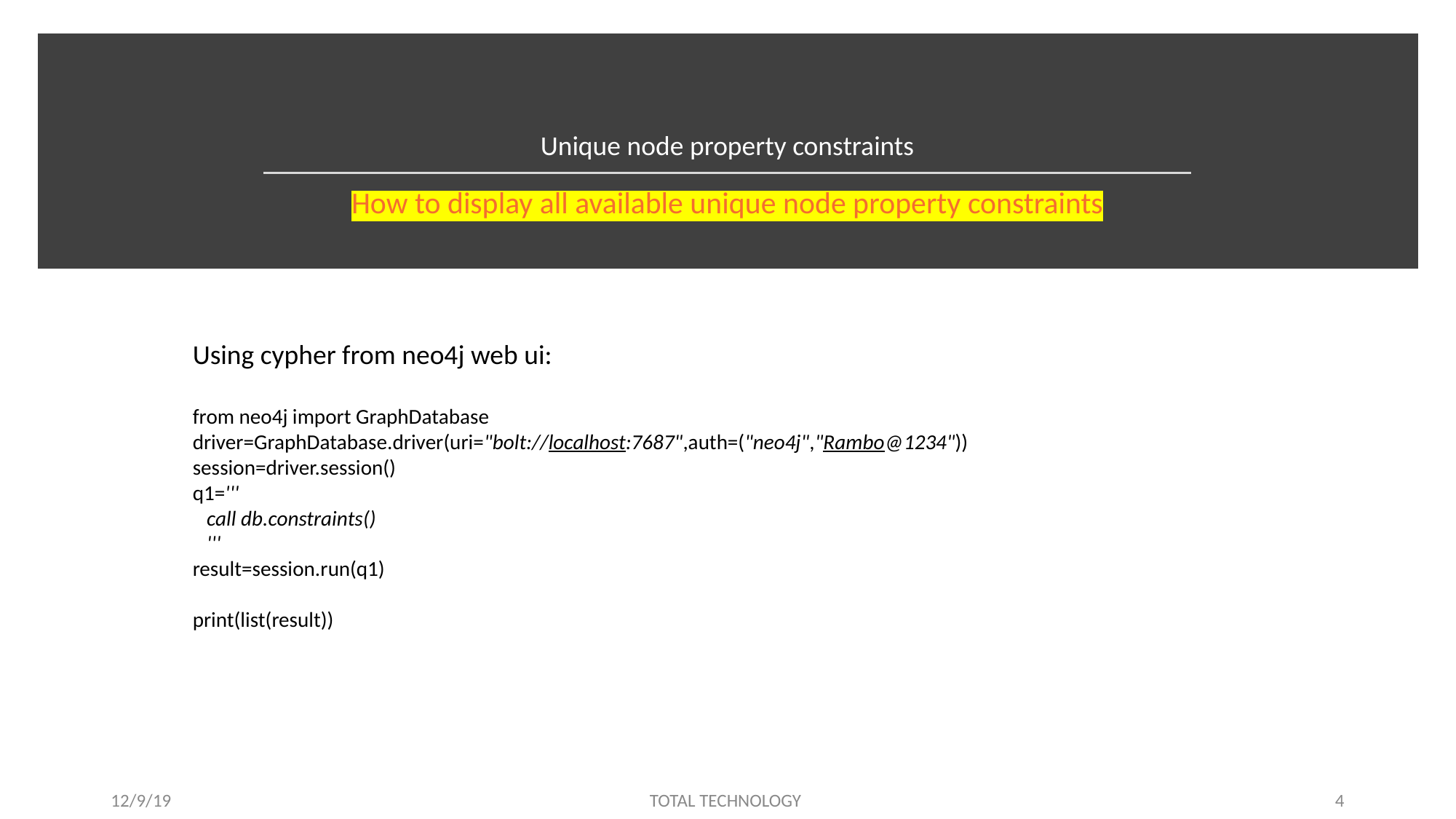

# Unique node property constraints
How to display all available unique node property constraints
Using cypher from neo4j web ui:

from neo4j import GraphDatabase
driver=GraphDatabase.driver(uri="bolt://localhost:7687",auth=("neo4j","Rambo@1234"))
session=driver.session()
q1='''
   call db.constraints()
   '''
result=session.run(q1)

print(list(result))

12/9/19
TOTAL TECHNOLOGY
4